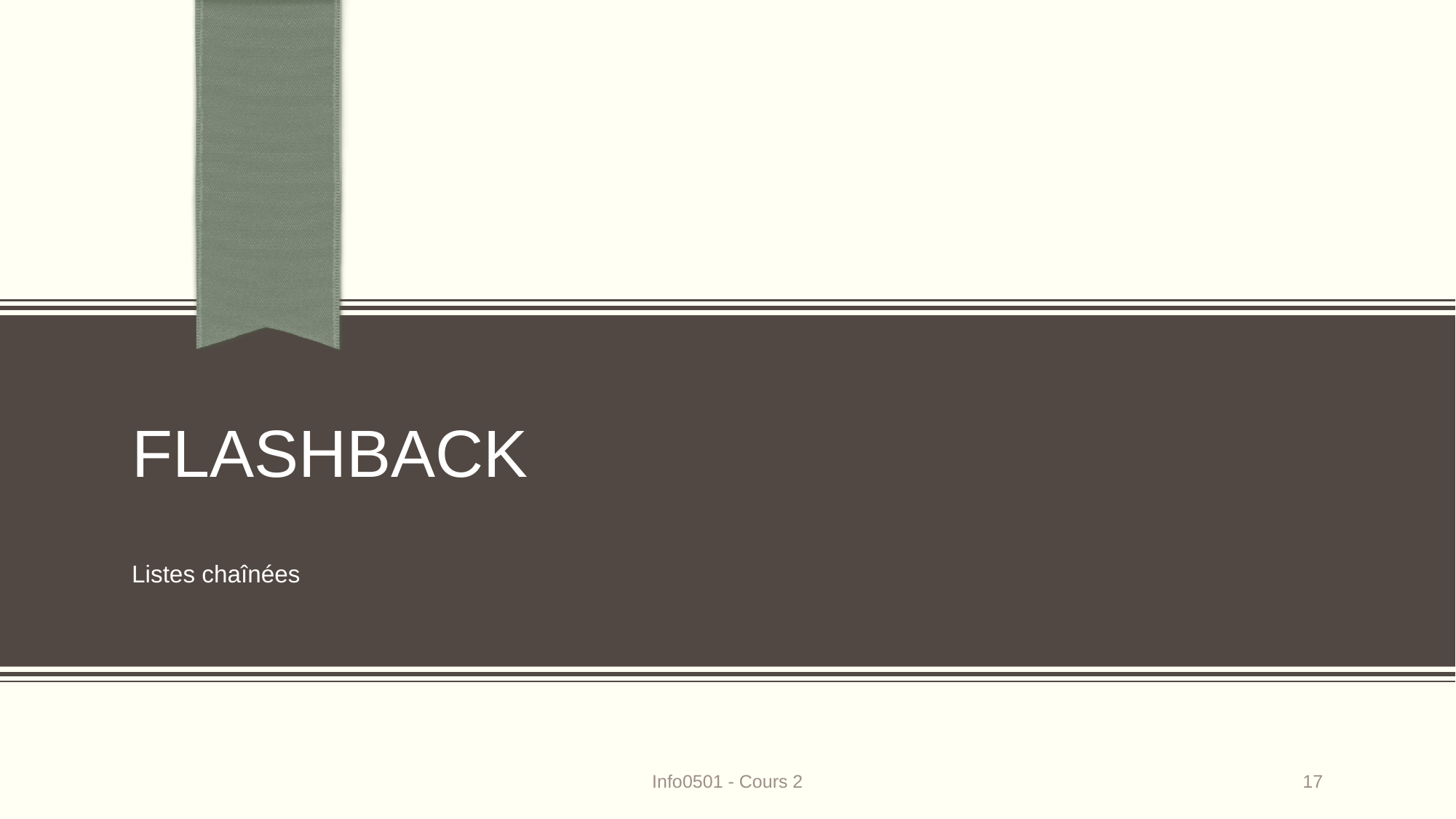

# FLASHBACK
Listes chaînées
Info0501 - Cours 2
17